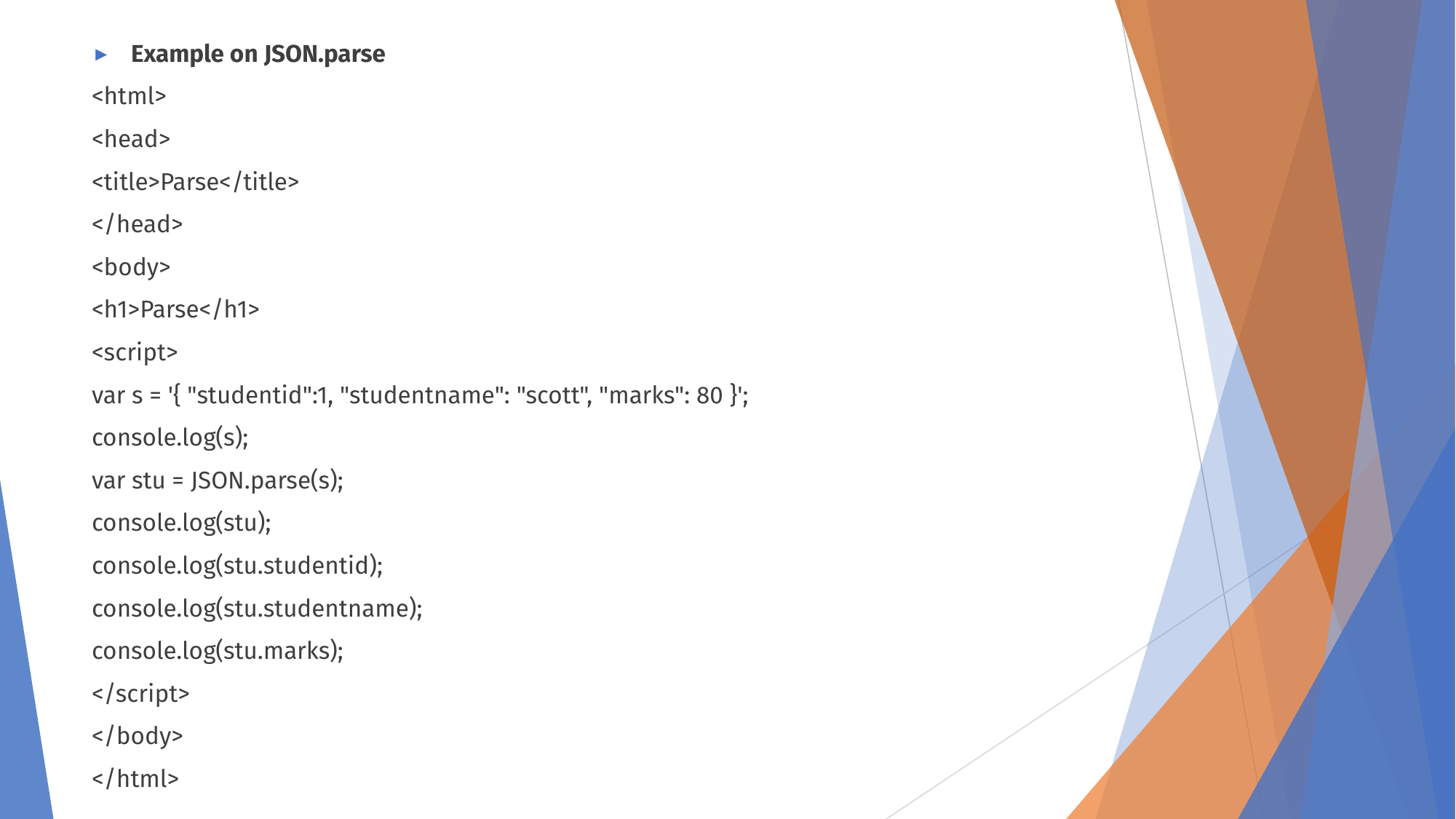

Example on JSON.parse
<html>
<head>
<title>Parse</title>
</head>
<body>
<h1>Parse</h1>
<script>
var s = '{ "studentid":1, "studentname": "scott", "marks": 80 }';
console.log(s);
var stu = JSON.parse(s);
console.log(stu);
console.log(stu.studentid);
console.log(stu.studentname);
console.log(stu.marks);
</script>
</body>
</html>